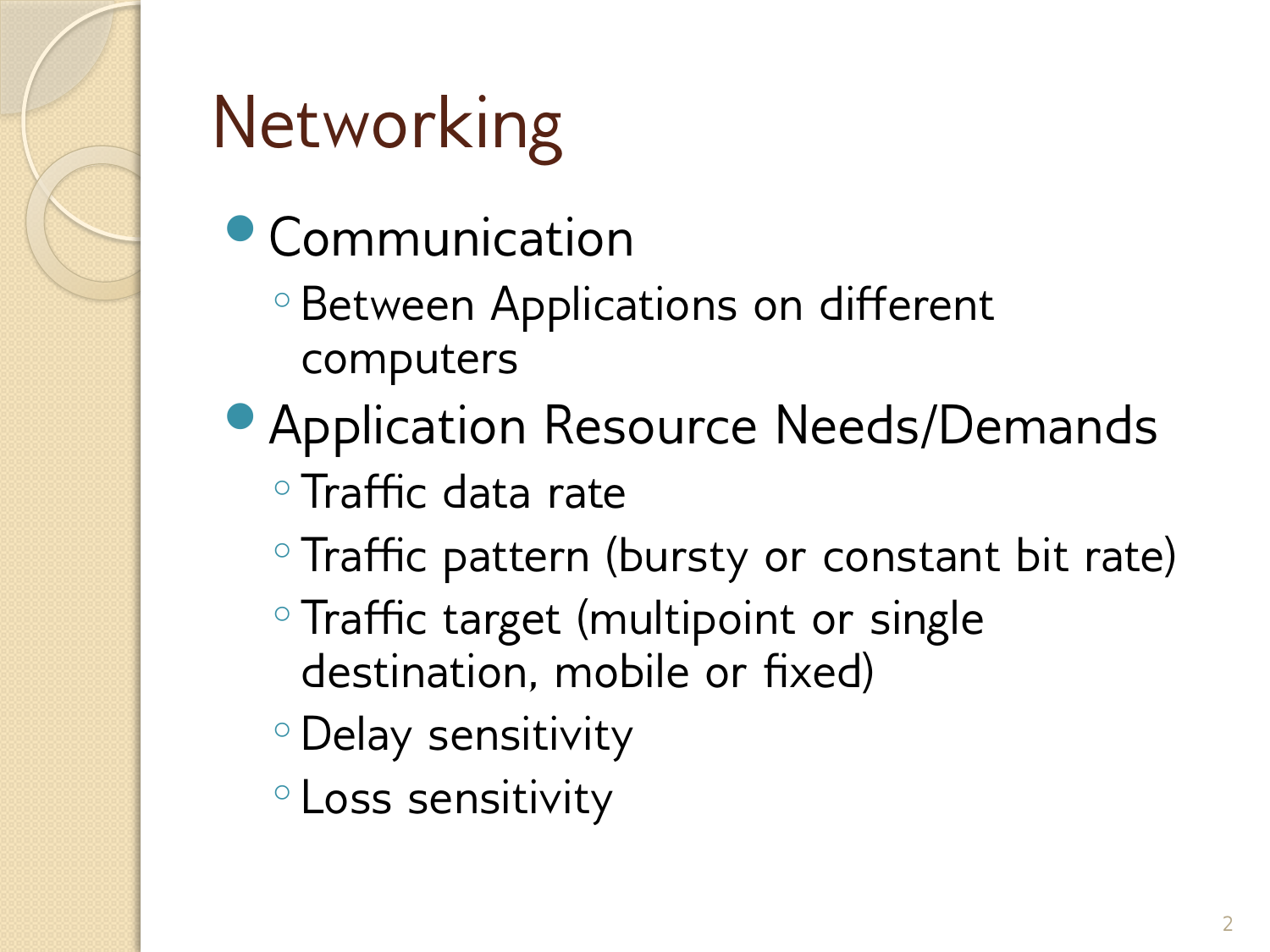

# Networking
Communication
Between Applications on different computers
Application Resource Needs/Demands
Traffic data rate
Traffic pattern (bursty or constant bit rate)
Traffic target (multipoint or single destination, mobile or fixed)
Delay sensitivity
Loss sensitivity
2